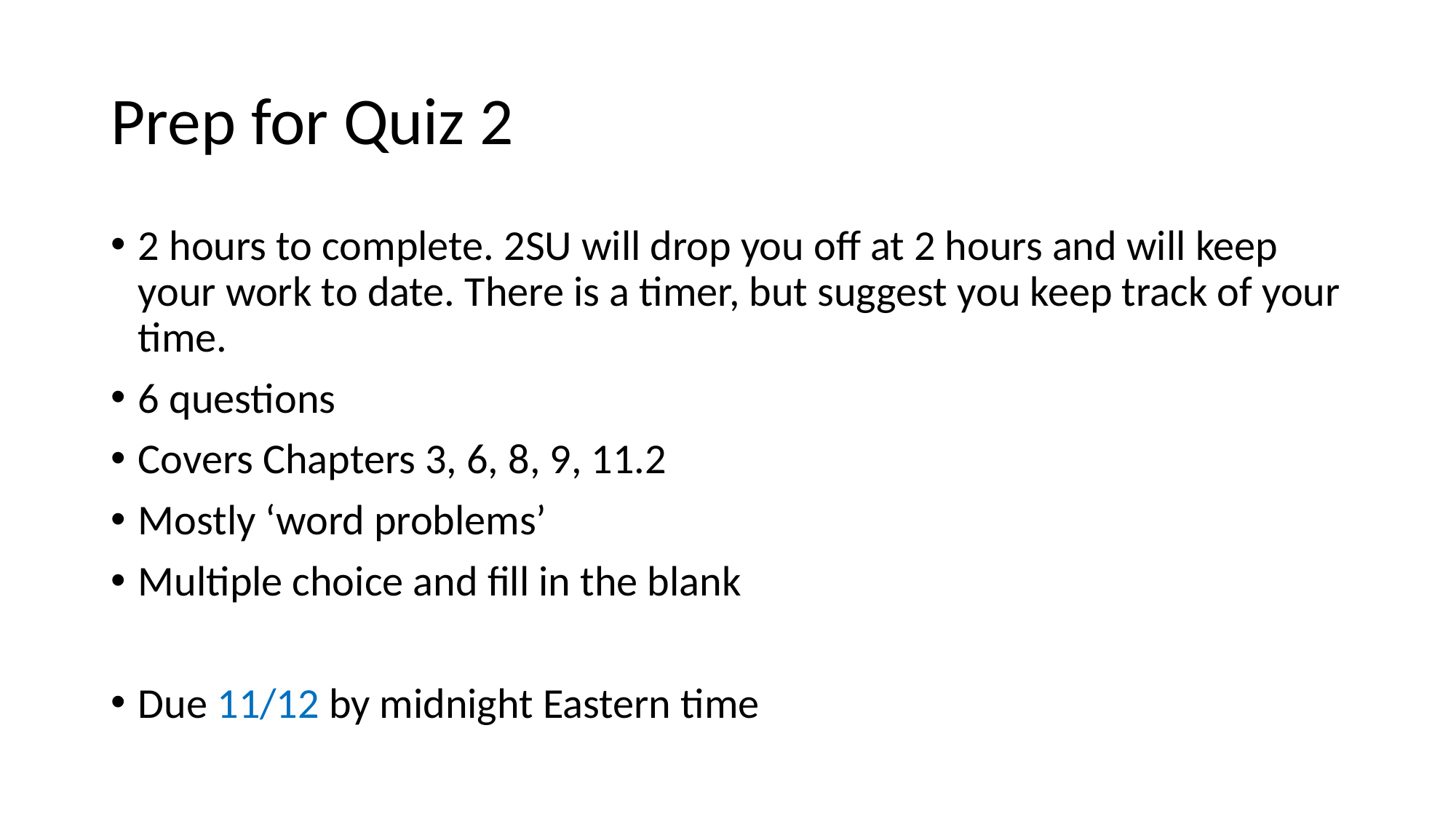

# Prep for Quiz 2
2 hours to complete. 2SU will drop you off at 2 hours and will keep your work to date. There is a timer, but suggest you keep track of your time.
6 questions
Covers Chapters 3, 6, 8, 9, 11.2
Mostly ‘word problems’
Multiple choice and fill in the blank

Due 11/12 by midnight Eastern time